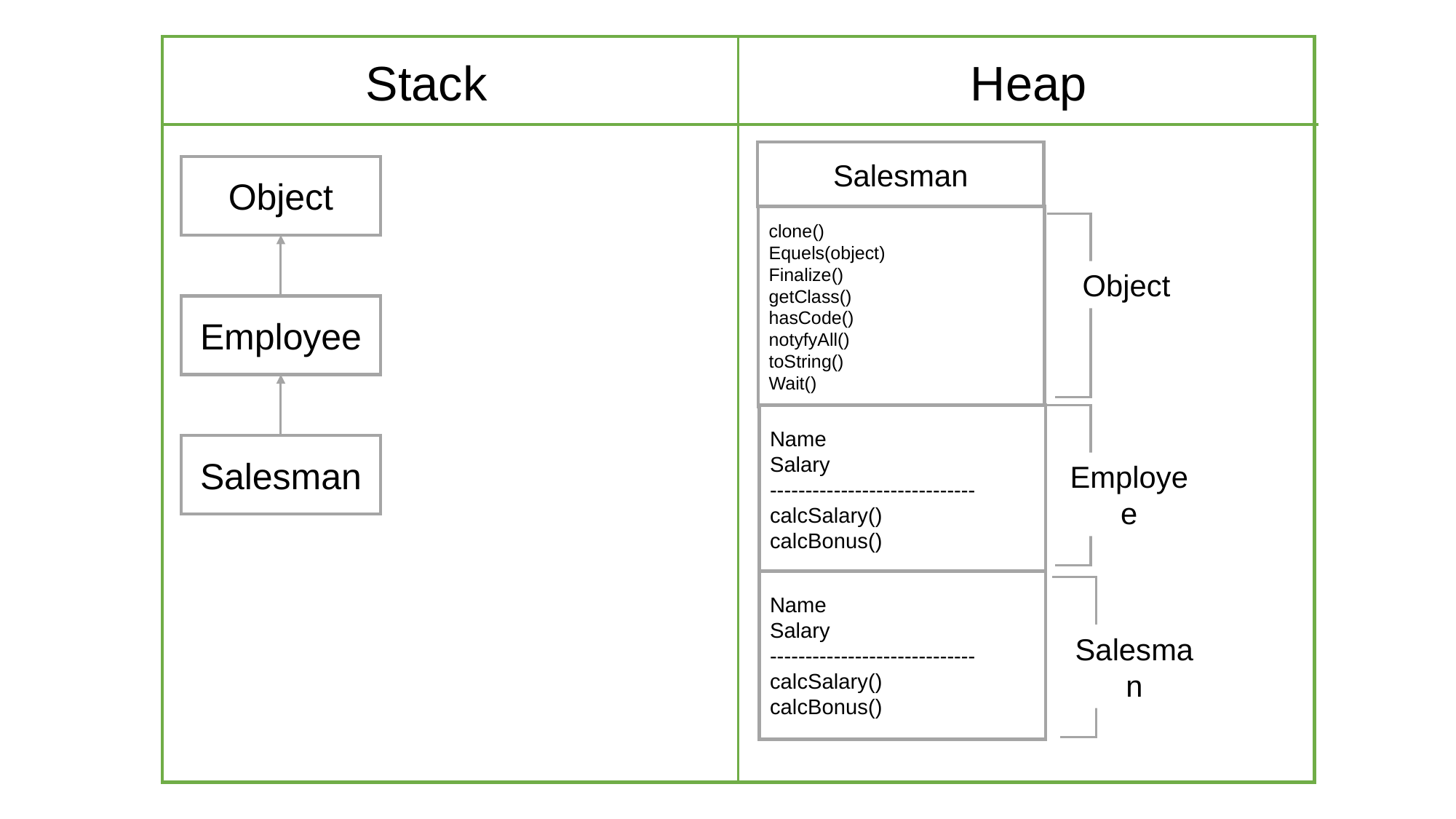

Stack
Heap
Salesman
Object
clone()
Equels(object)
Finalize()
getClass()
hasCode()
notyfyAll()
toString()
Wait()

Object
Employee
Name
Salary
-----------------------------
calcSalary()
calcBonus()

Salesman
Employee
Name
Salary
-----------------------------
calcSalary()
calcBonus()

Salesman